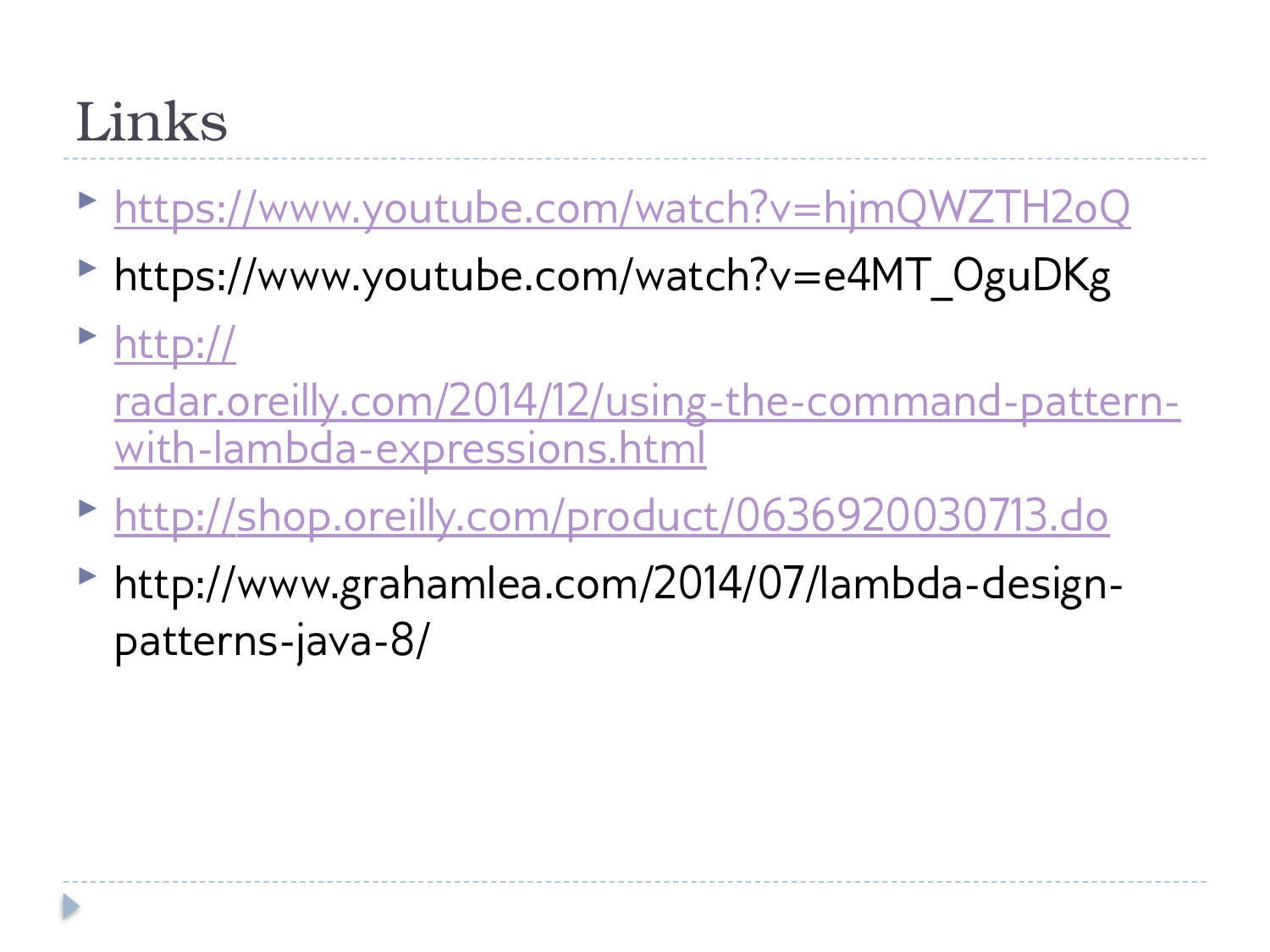

# Links
https://www.youtube.com/watch?v=hjmQWZTH2oQ
https://www.youtube.com/watch?v=e4MT_OguDKg
http://radar.oreilly.com/2014/12/using-the-command-pattern-with-lambda-expressions.html
http://shop.oreilly.com/product/0636920030713.do
http://www.grahamlea.com/2014/07/lambda-design-patterns-java-8/